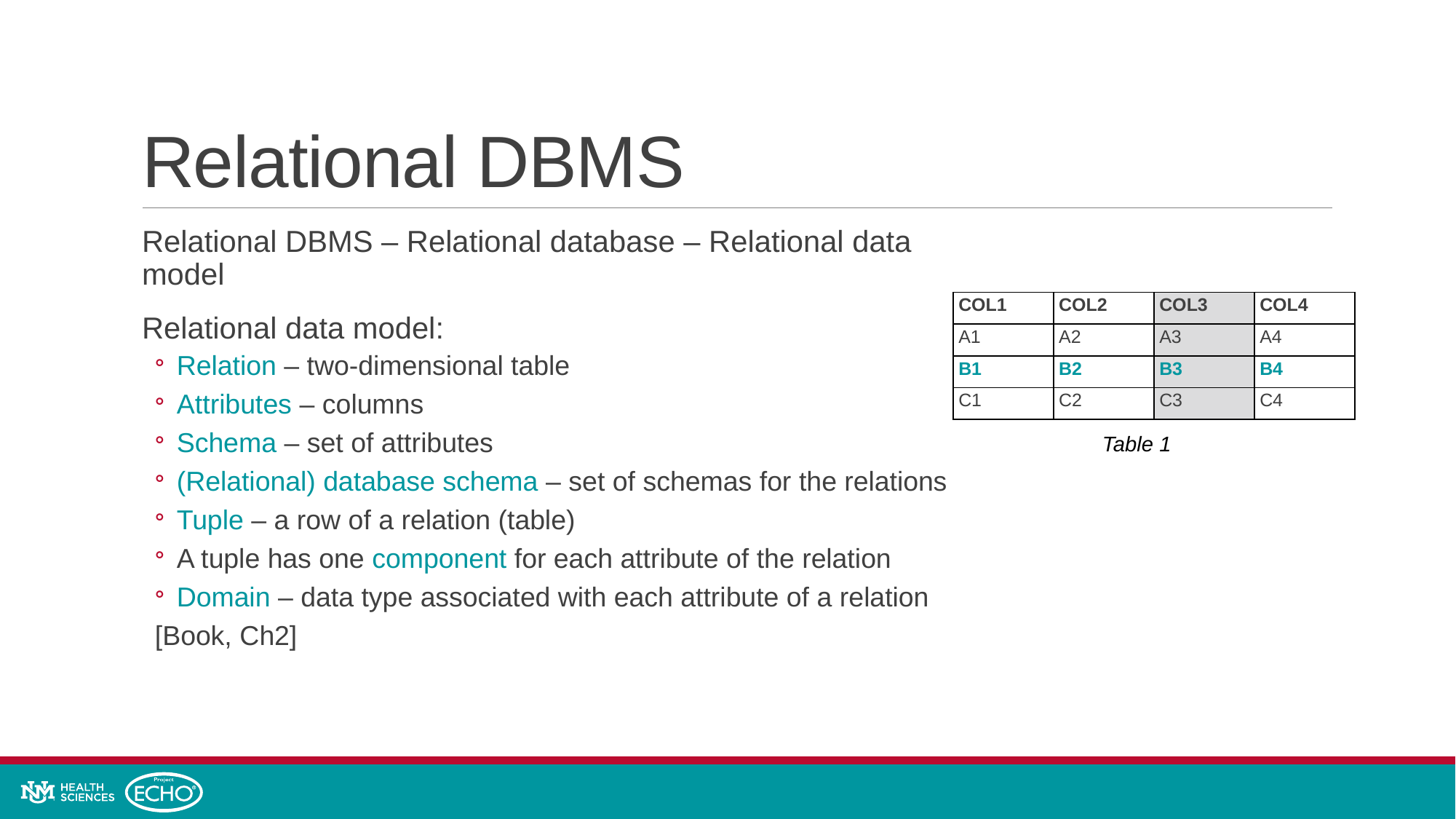

# Relational DBMS
Relational DBMS – Relational database – Relational data model
Relational data model:
Relation – two-dimensional table
Attributes – columns
Schema – set of attributes
(Relational) database schema – set of schemas for the relations
Tuple – a row of a relation (table)
A tuple has one component for each attribute of the relation
Domain – data type associated with each attribute of a relation
[Book, Ch2]
| COL1 | COL2 | COL3 | COL4 |
| --- | --- | --- | --- |
| A1 | A2 | A3 | A4 |
| B1 | B2 | B3 | B4 |
| C1 | C2 | C3 | C4 |
Table 1